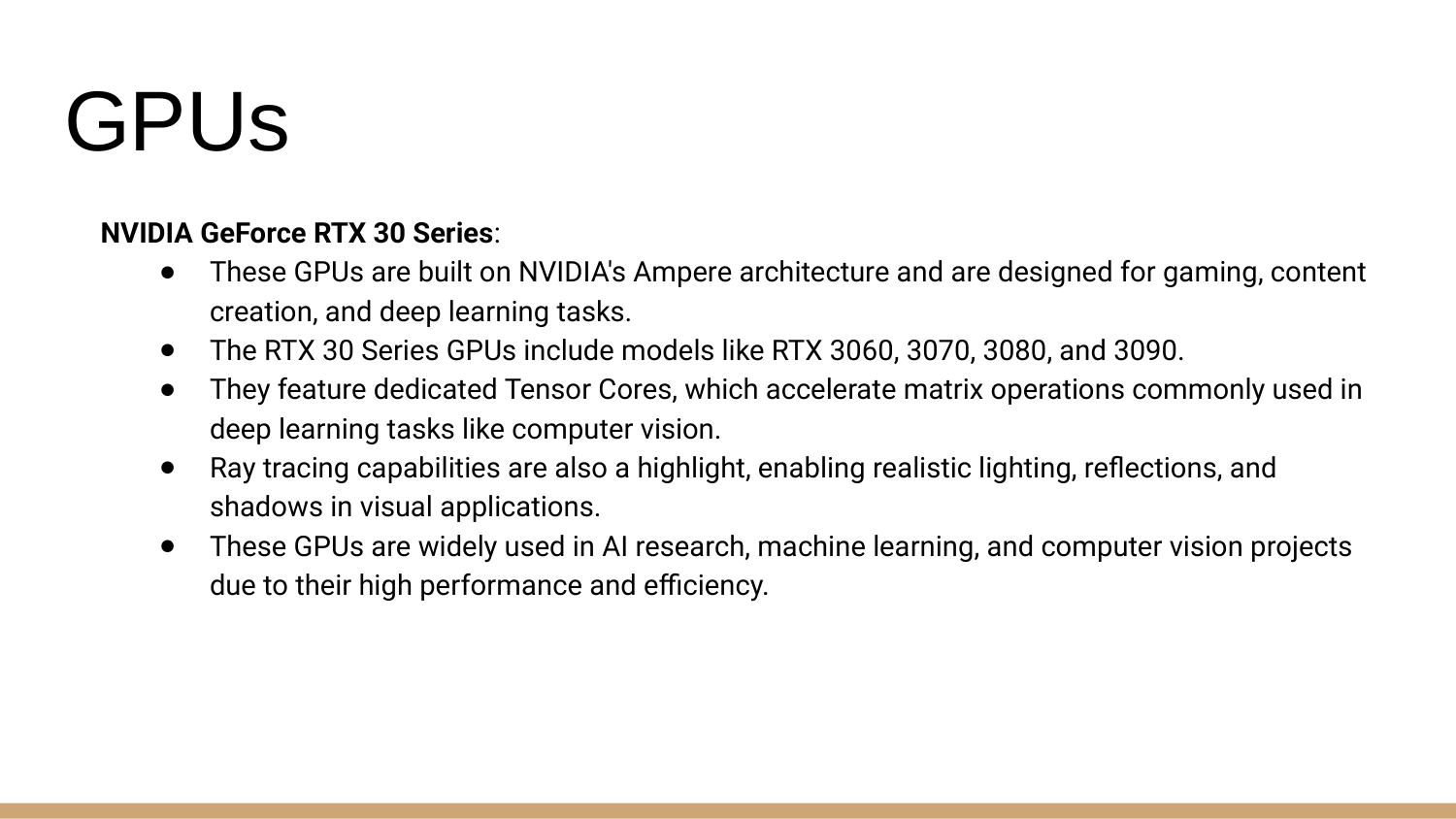

# GPUs
NVIDIA GeForce RTX 30 Series:
These GPUs are built on NVIDIA's Ampere architecture and are designed for gaming, content creation, and deep learning tasks.
The RTX 30 Series GPUs include models like RTX 3060, 3070, 3080, and 3090.
They feature dedicated Tensor Cores, which accelerate matrix operations commonly used in deep learning tasks like computer vision.
Ray tracing capabilities are also a highlight, enabling realistic lighting, reflections, and shadows in visual applications.
These GPUs are widely used in AI research, machine learning, and computer vision projects due to their high performance and efficiency.